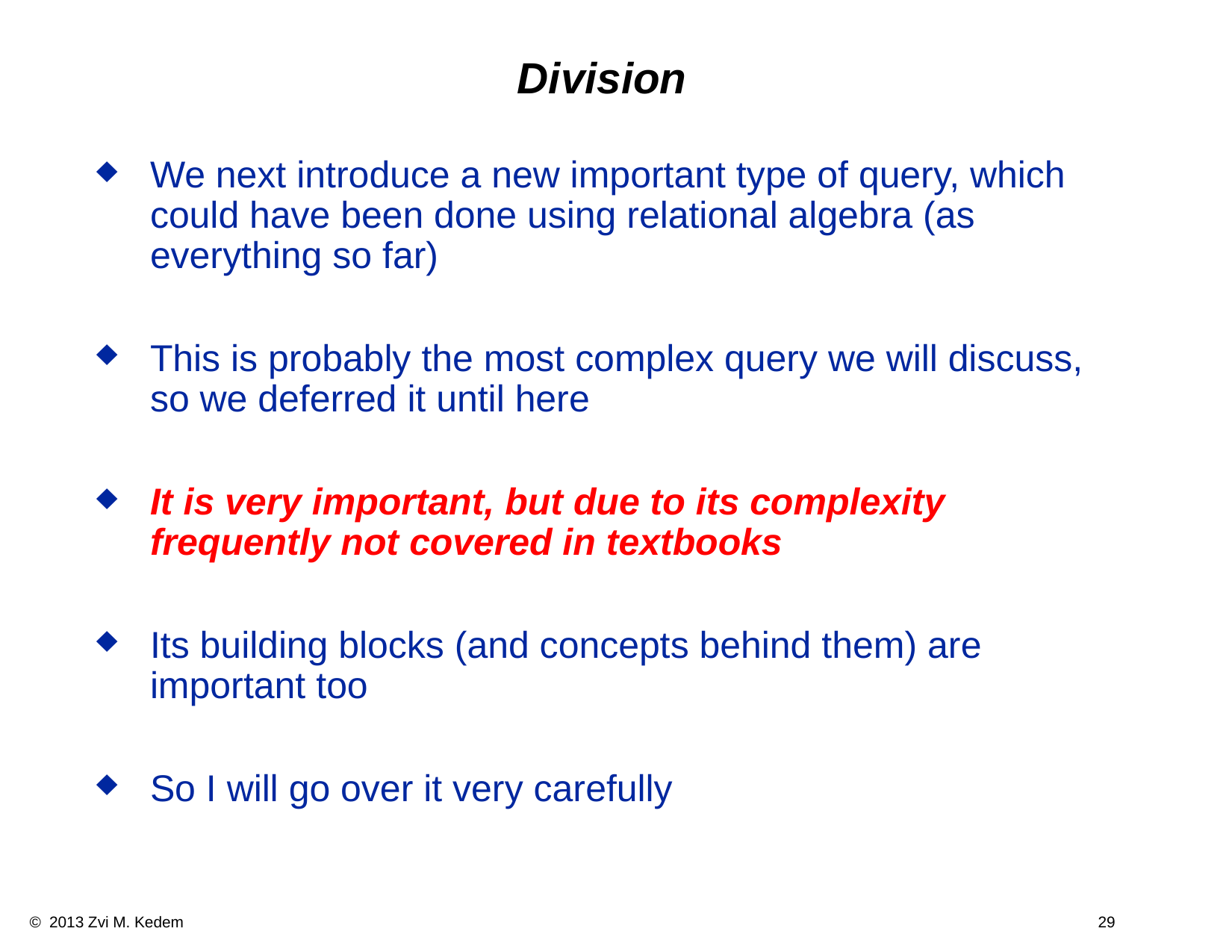

# Division
We next introduce a new important type of query, which could have been done using relational algebra (as everything so far)

This is probably the most complex query we will discuss, so we deferred it until here

It is very important, but due to its complexity frequently not covered in textbooks

Its building blocks (and concepts behind them) are important too

So I will go over it very carefully